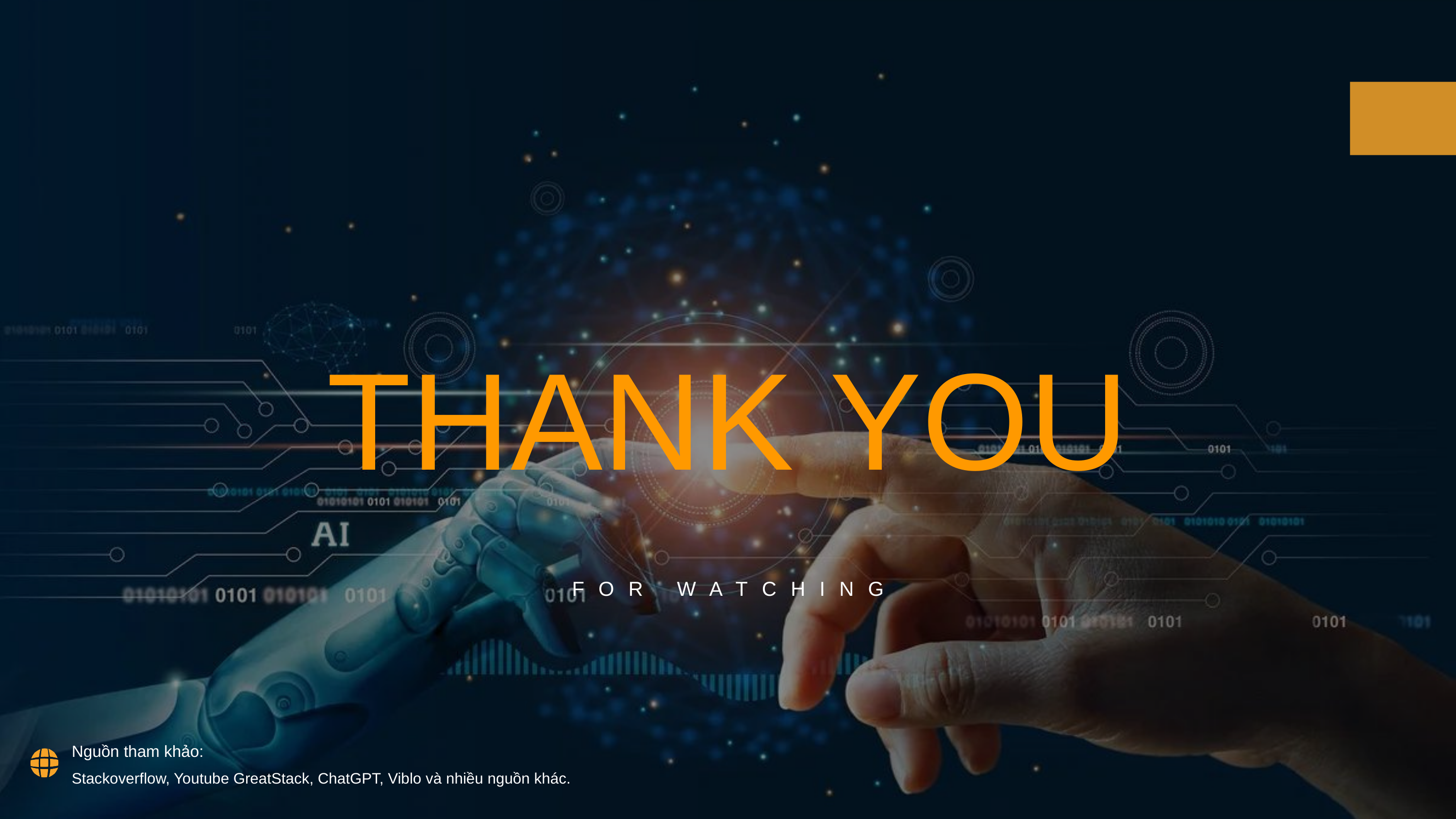

THANK YOU
FOR WATCHING
Nguồn tham khảo:

Stackoverflow, Youtube GreatStack, ChatGPT, Viblo và nhiều nguồn khác.